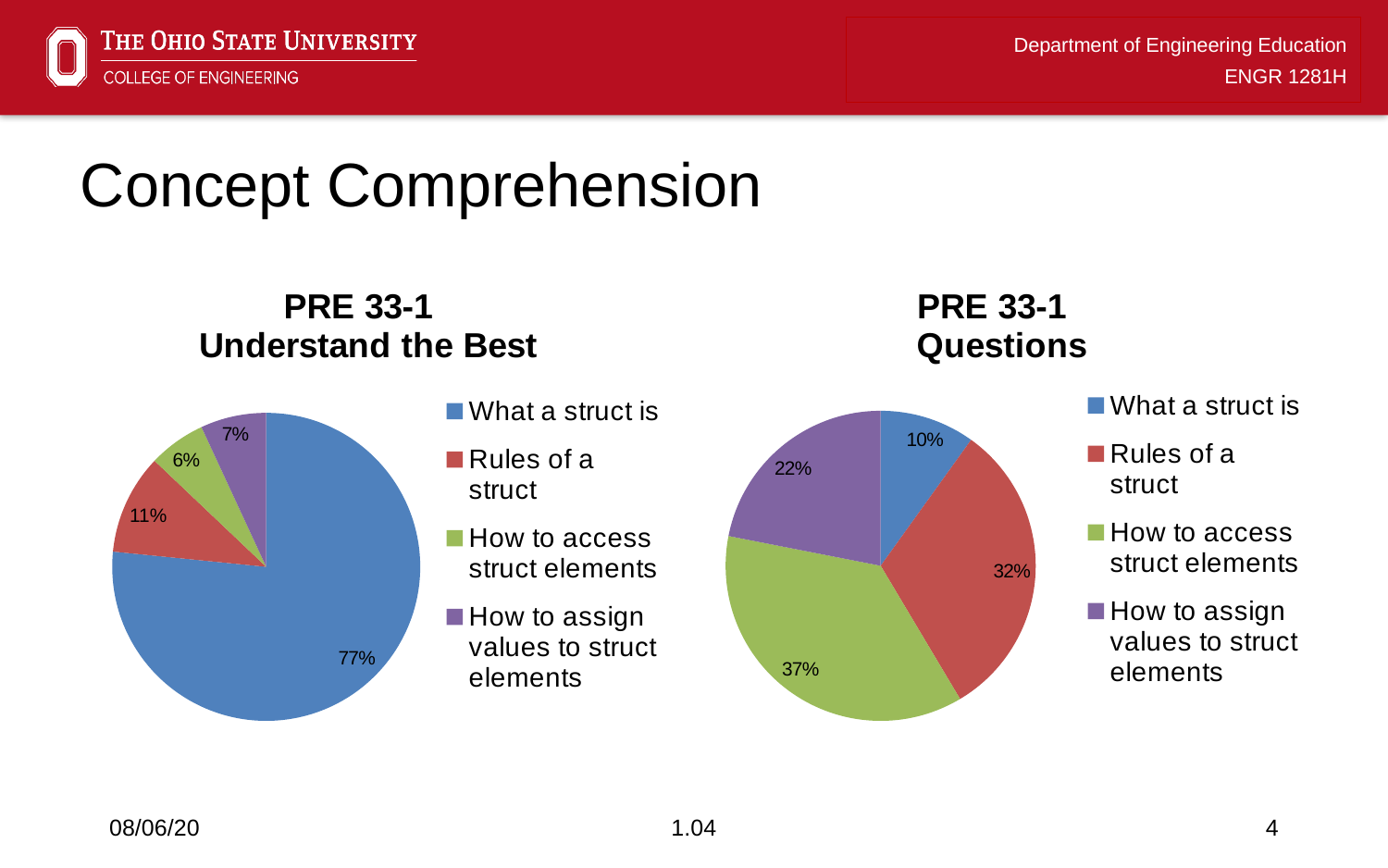

# Concept Comprehension

[unsupported chart]

[unsupported chart]

08/06/20
1.04
4